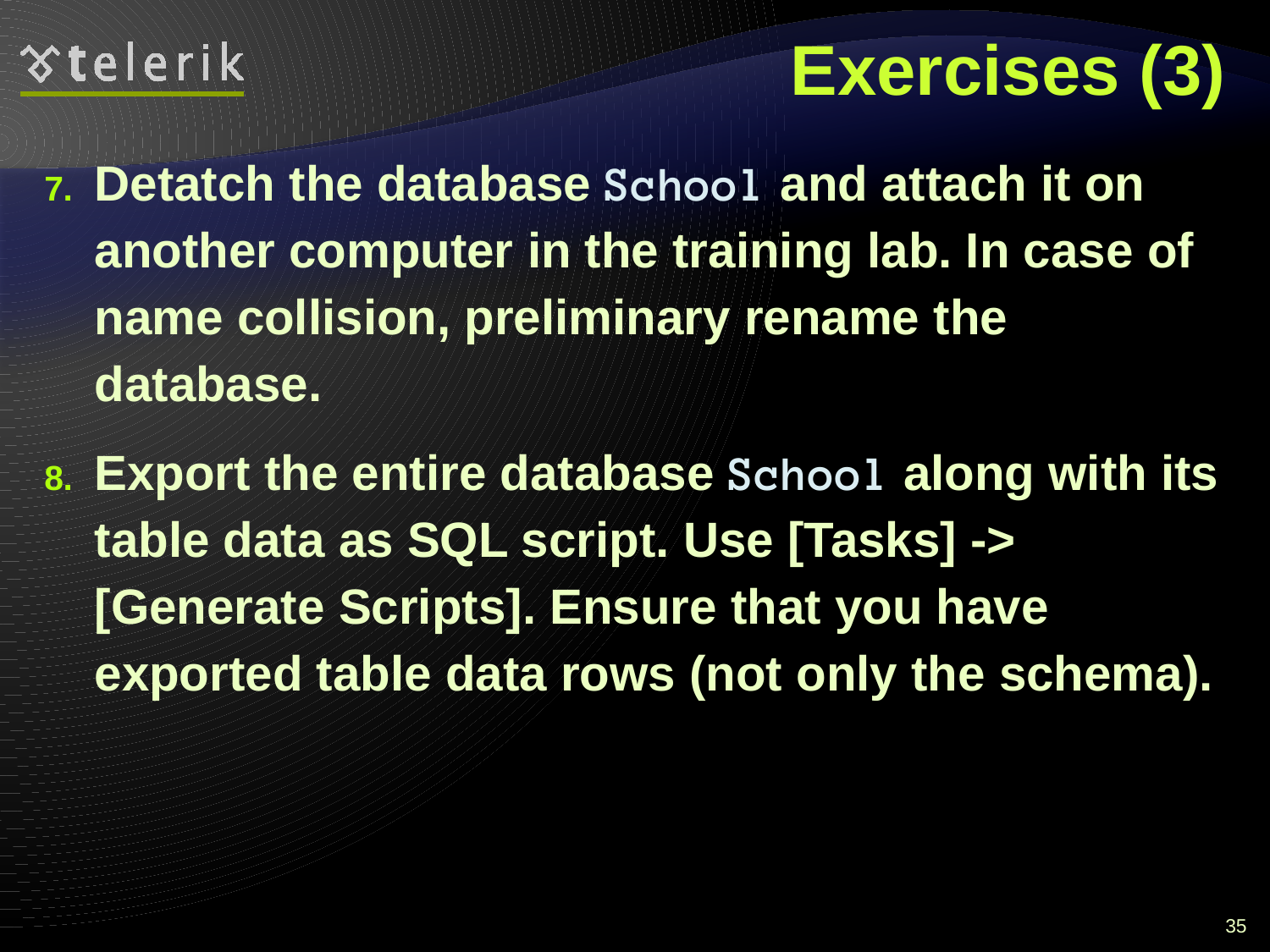

# Exercises (3)
Detatch the database School and attach it on another computer in the training lab. In case of name collision, preliminary rename the database.
Export the entire database School along with its table data as SQL script. Use [Tasks] -> [Generate Scripts]. Ensure that you have exported table data rows (not only the schema).
35